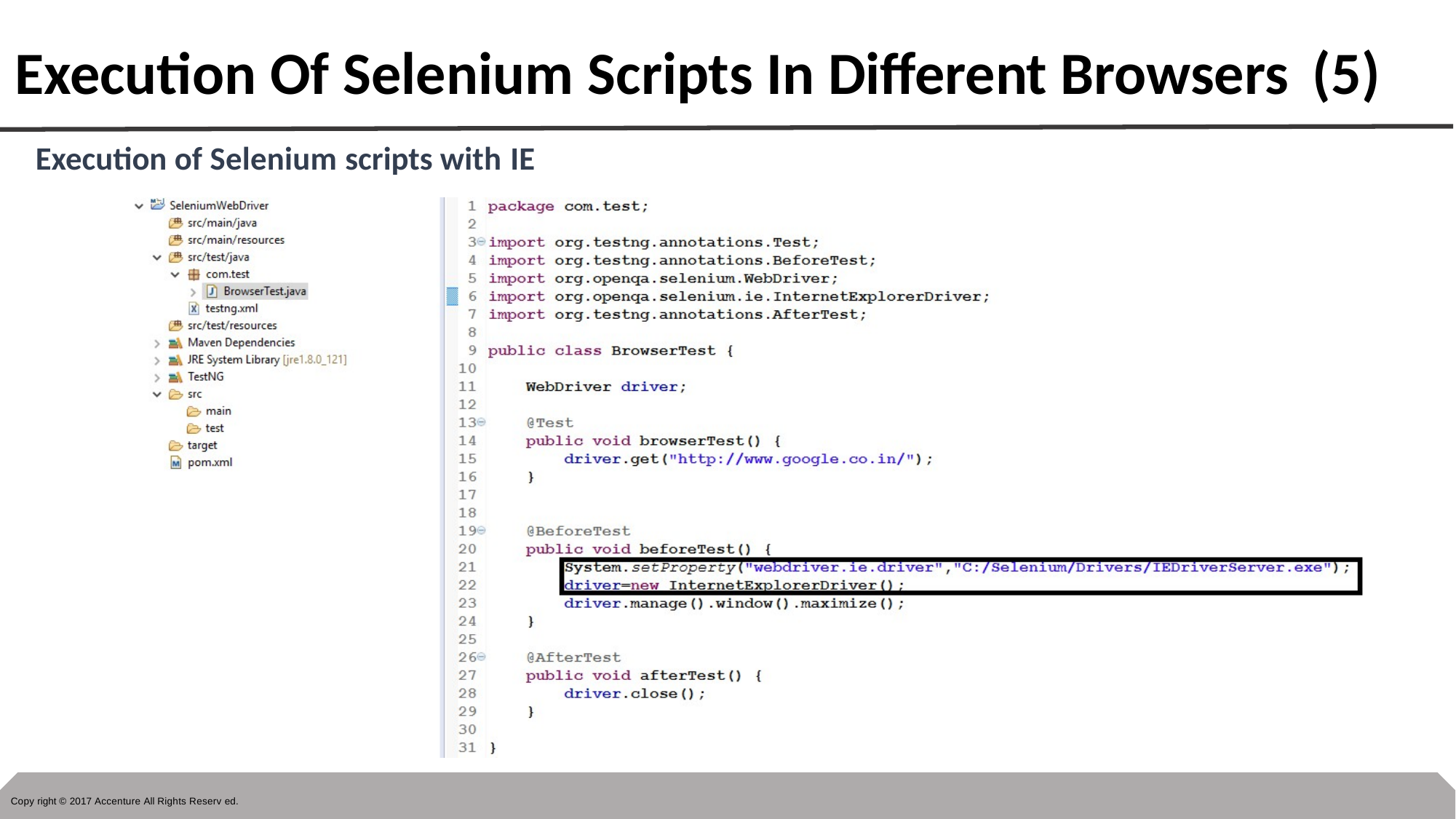

Execution Of Selenium Scripts In Different Browsers (5)
Execution of Selenium scripts with IE

Copy right © 2017 Accenture All Rights Reserv ed.